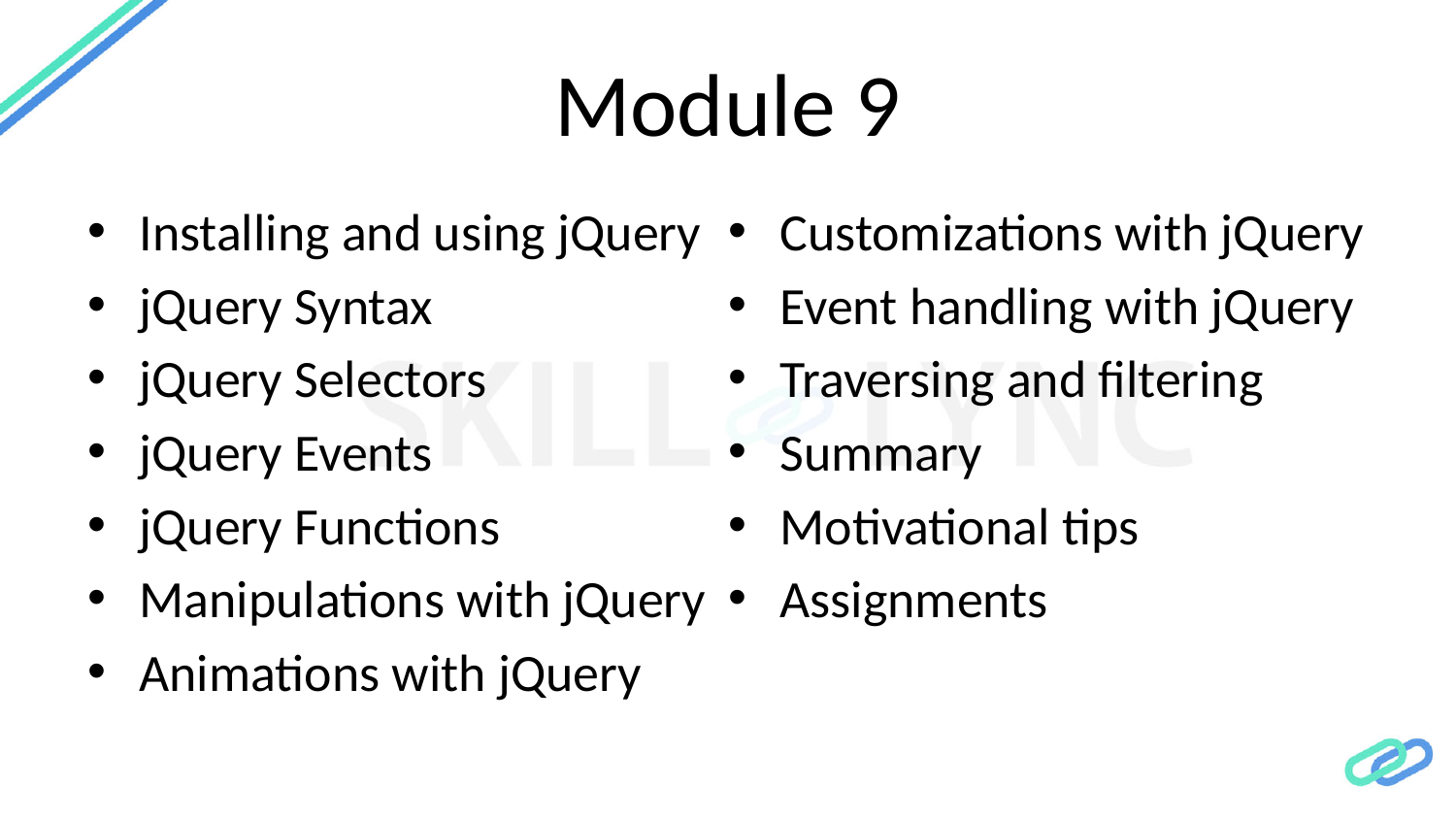

# Module 9
Installing and using jQuery
jQuery Syntax
jQuery Selectors
jQuery Events
jQuery Functions
Manipulations with jQuery
Animations with jQuery
Customizations with jQuery
Event handling with jQuery
Traversing and filtering
Summary
Motivational tips
Assignments